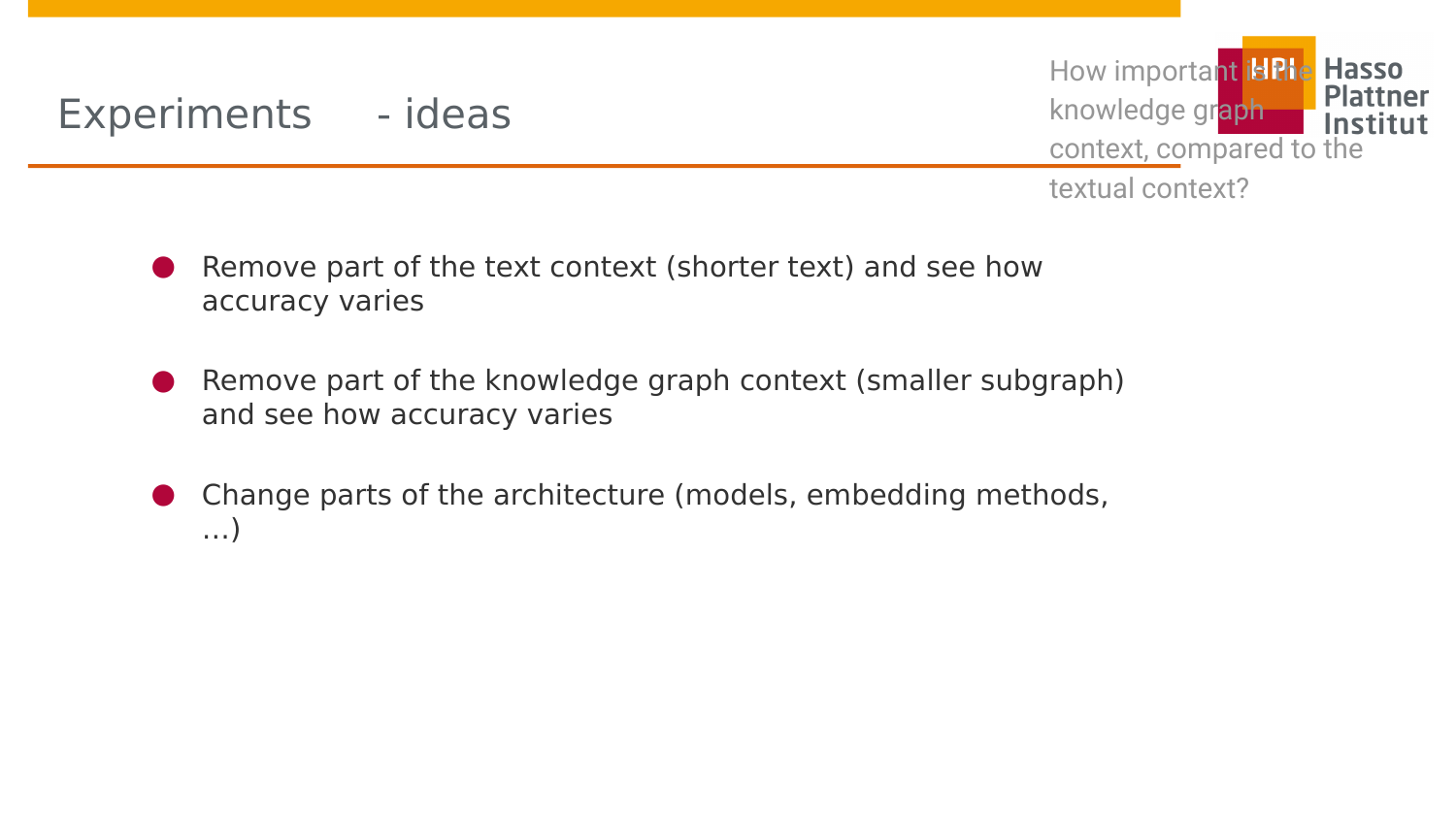

# Experiments     - ideas
How important is the knowledge graph context, compared to the textual context?

Remove part of the text context (shorter text) and see how accuracy varies

Remove part of the knowledge graph context (smaller subgraph) and see how accuracy varies

Change parts of the architecture (models, embedding methods, …)